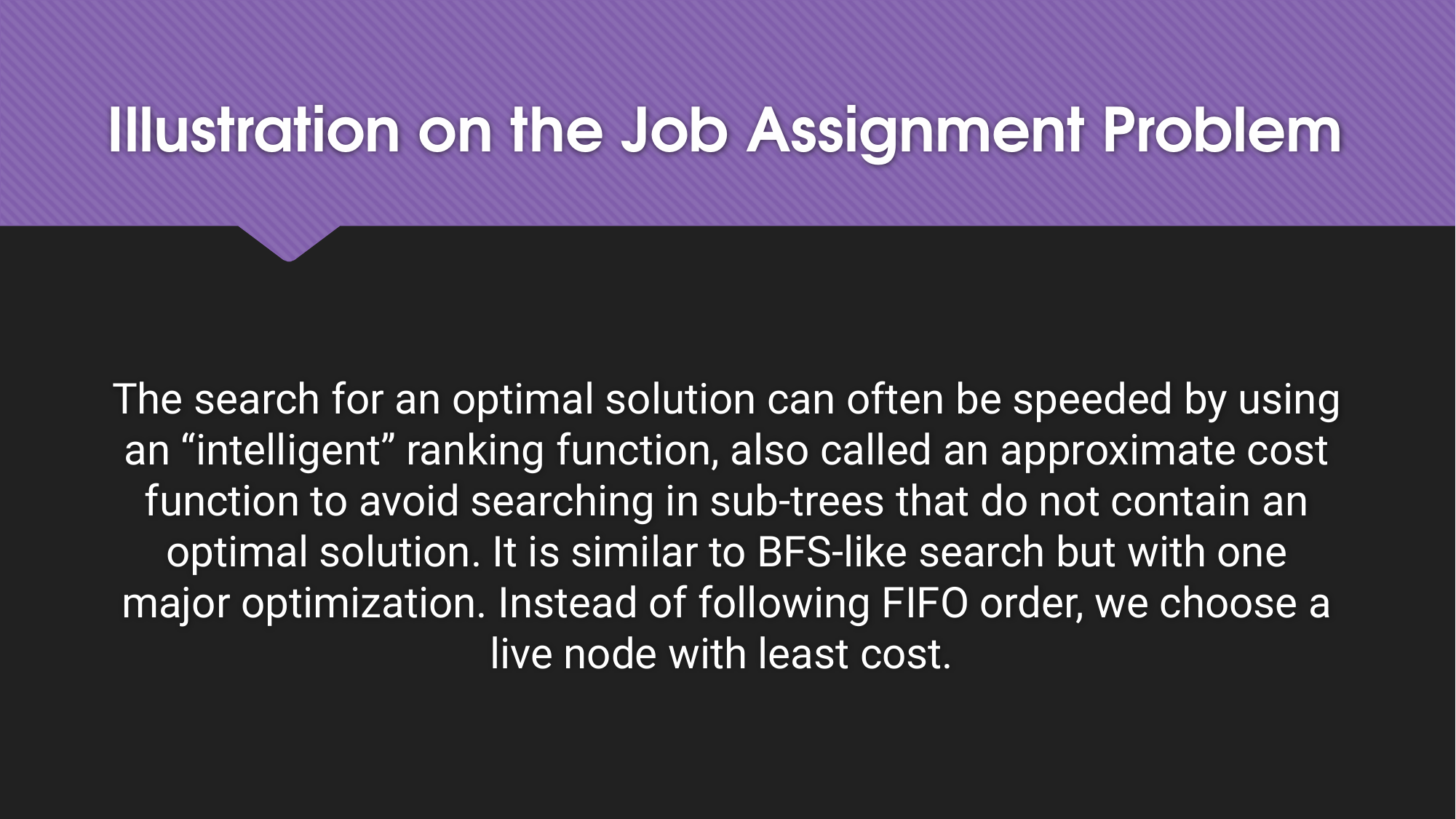

# Illustration on the Job Assignment Problem
The search for an optimal solution can often be speeded by using an “intelligent” ranking function, also called an approximate cost function to avoid searching in sub-trees that do not contain an optimal solution. It is similar to BFS-like search but with one major optimization. Instead of following FIFO order, we choose a live node with least cost.